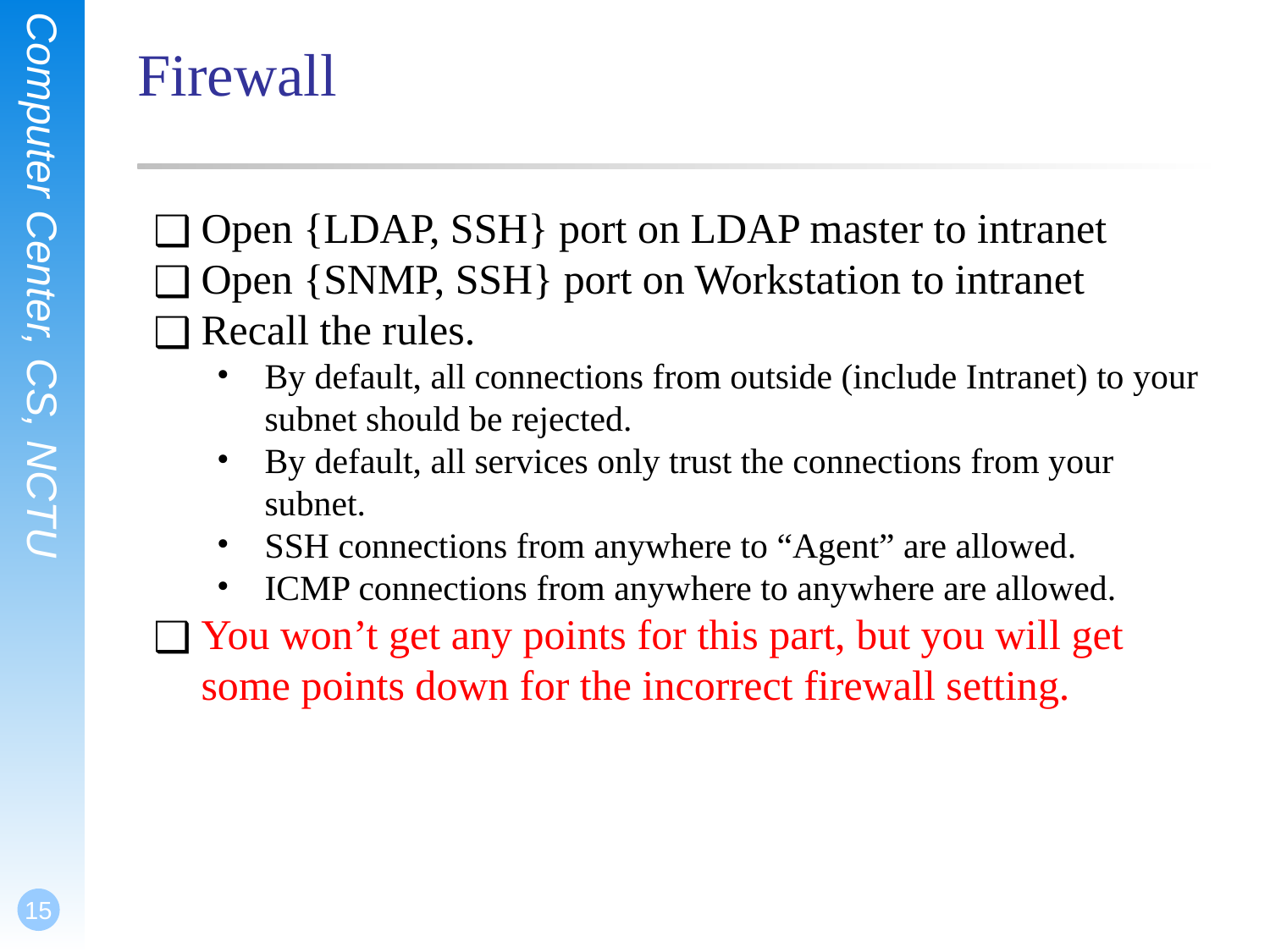

# Firewall
Open {LDAP, SSH} port on LDAP master to intranet
Open {SNMP, SSH} port on Workstation to intranet
Recall the rules.
By default, all connections from outside (include Intranet) to your subnet should be rejected.
By default, all services only trust the connections from your subnet.
SSH connections from anywhere to “Agent” are allowed.
ICMP connections from anywhere to anywhere are allowed.
You won’t get any points for this part, but you will get some points down for the incorrect firewall setting.